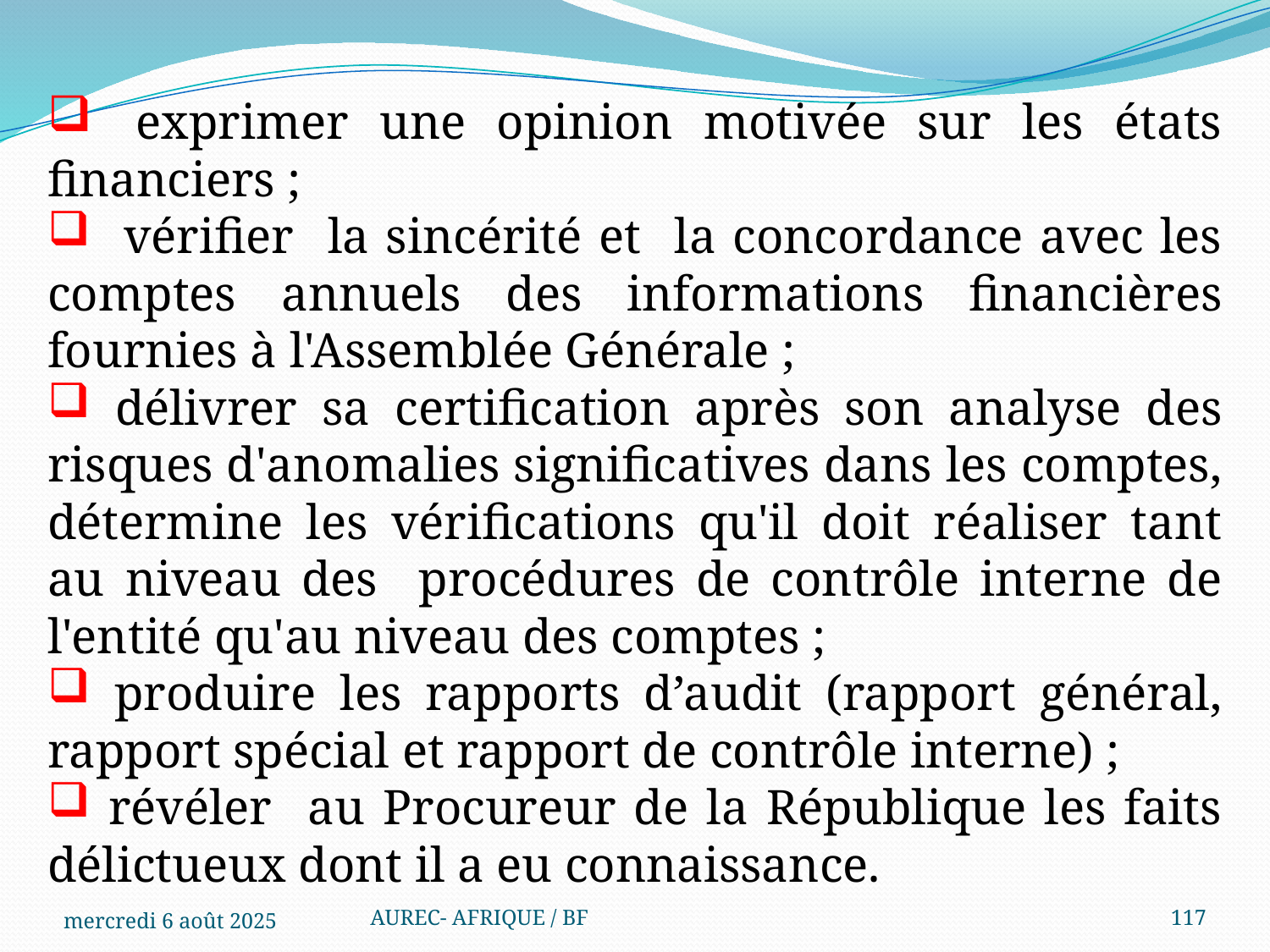

exprimer une opinion motivée sur les états financiers ;
  vérifier  la sincérité et  la concordance avec les comptes annuels des informations financières fournies à l'Assemblée Générale ;
 délivrer sa certification après son analyse des risques d'anomalies significatives dans les comptes, détermine les vérifications qu'il doit réaliser tant au niveau des  procédures de contrôle interne de l'entité qu'au niveau des comptes ;
 produire les rapports d’audit (rapport général, rapport spécial et rapport de contrôle interne) ;
 révéler  au Procureur de la République les faits délictueux dont il a eu connaissance.

.

mercredi 6 août 2025
AUREC- AFRIQUE / BF
117